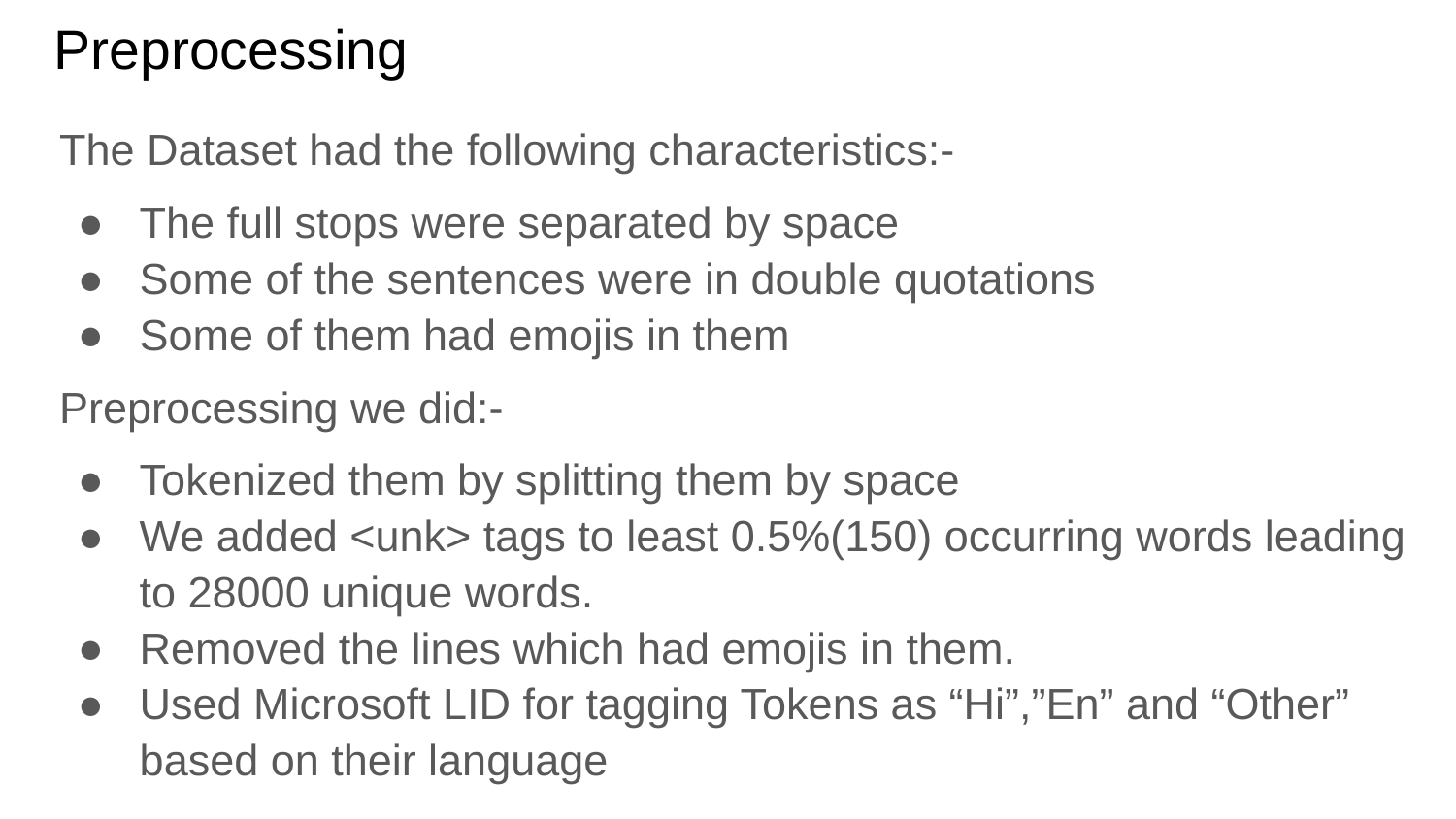

# Preprocessing
The Dataset had the following characteristics:-
The full stops were separated by space
Some of the sentences were in double quotations
Some of them had emojis in them
Preprocessing we did:-
Tokenized them by splitting them by space
We added <unk> tags to least 0.5%(150) occurring words leading to 28000 unique words.
Removed the lines which had emojis in them.
Used Microsoft LID for tagging Tokens as “Hi”,”En” and “Other” based on their language